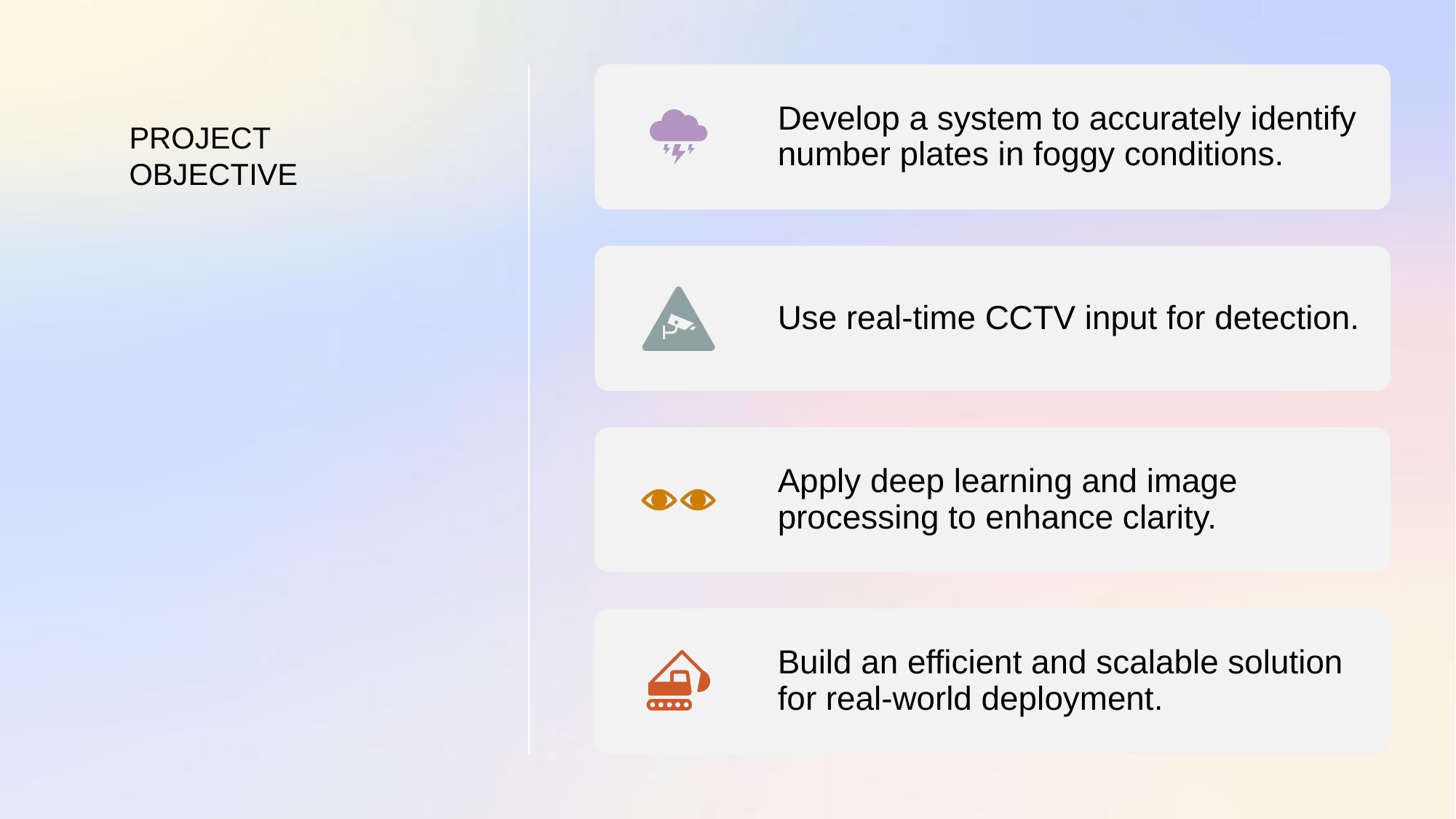

Develop a system to accurately identify number plates in foggy conditions.
Use real-time CCTV input for detection.
Apply deep learning and image processing to enhance clarity.
Build an efficient and scalable solution for real-world deployment.
# PROJECT OBJECTIVE